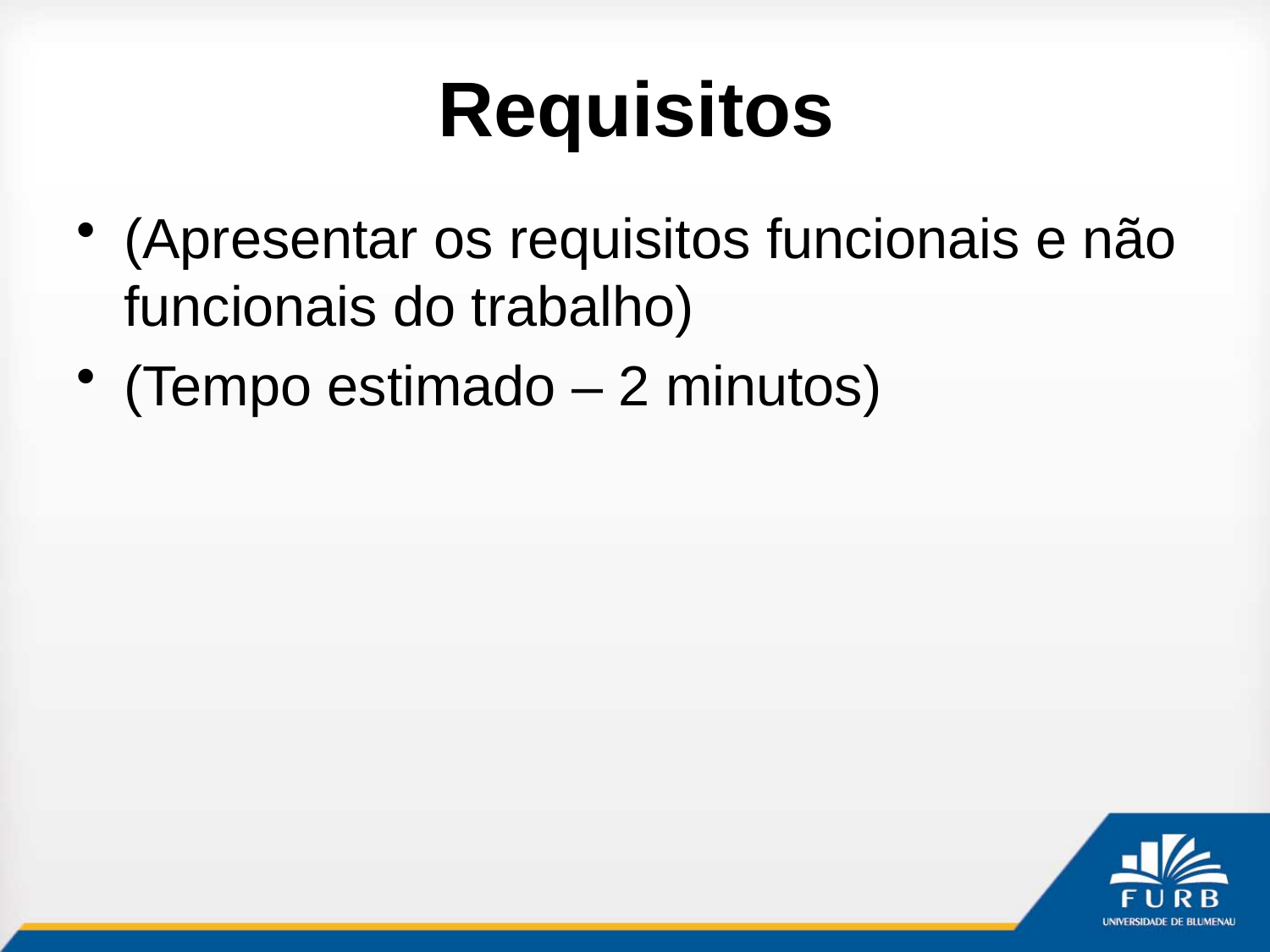

# Requisitos
(Apresentar os requisitos funcionais e não funcionais do trabalho)
(Tempo estimado – 2 minutos)